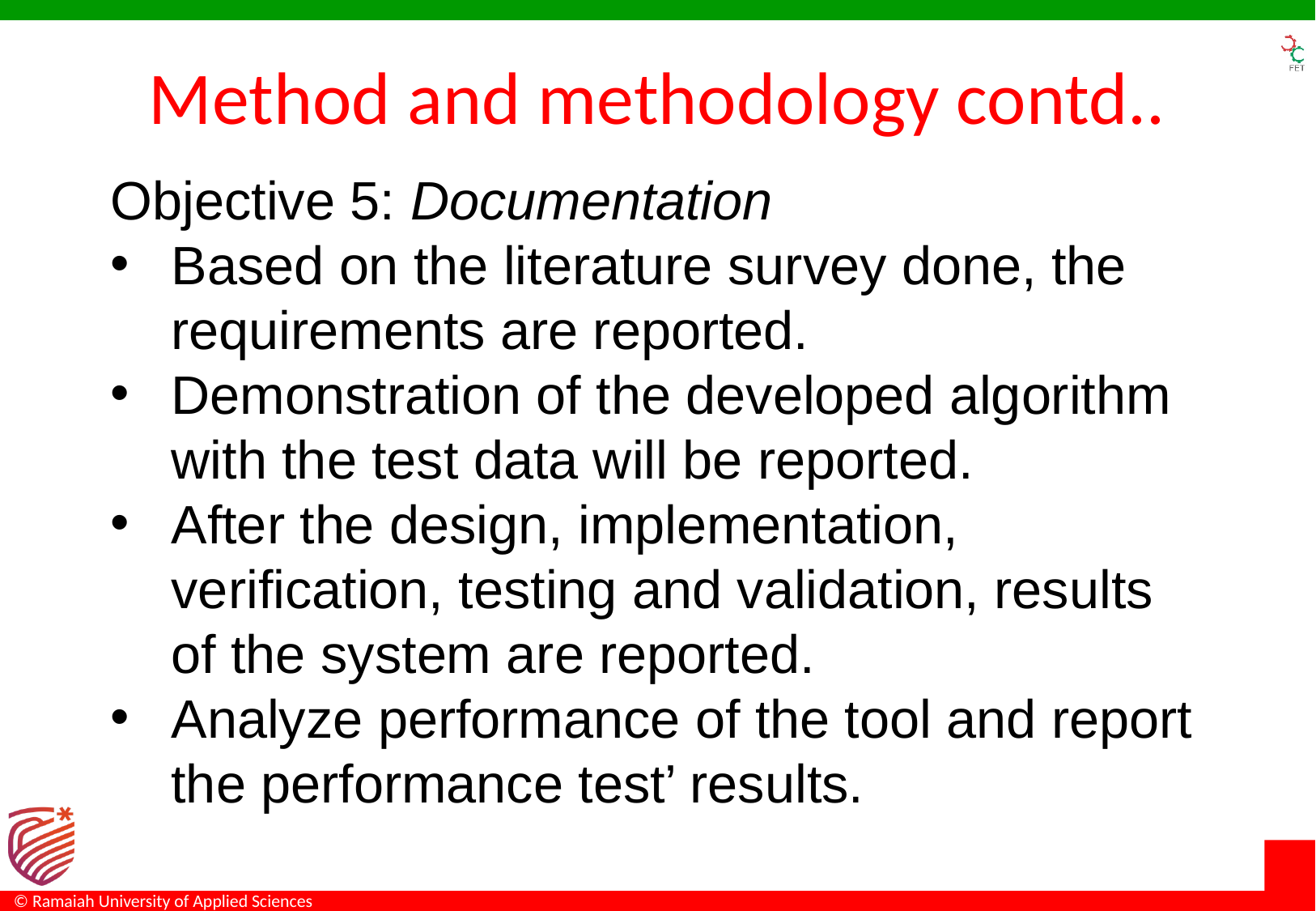

# Method and methodology contd..
Objective 5: Documentation
Based on the literature survey done, the requirements are reported.
Demonstration of the developed algorithm with the test data will be reported.
After the design, implementation, verification, testing and validation, results of the system are reported.
Analyze performance of the tool and report the performance test’ results.